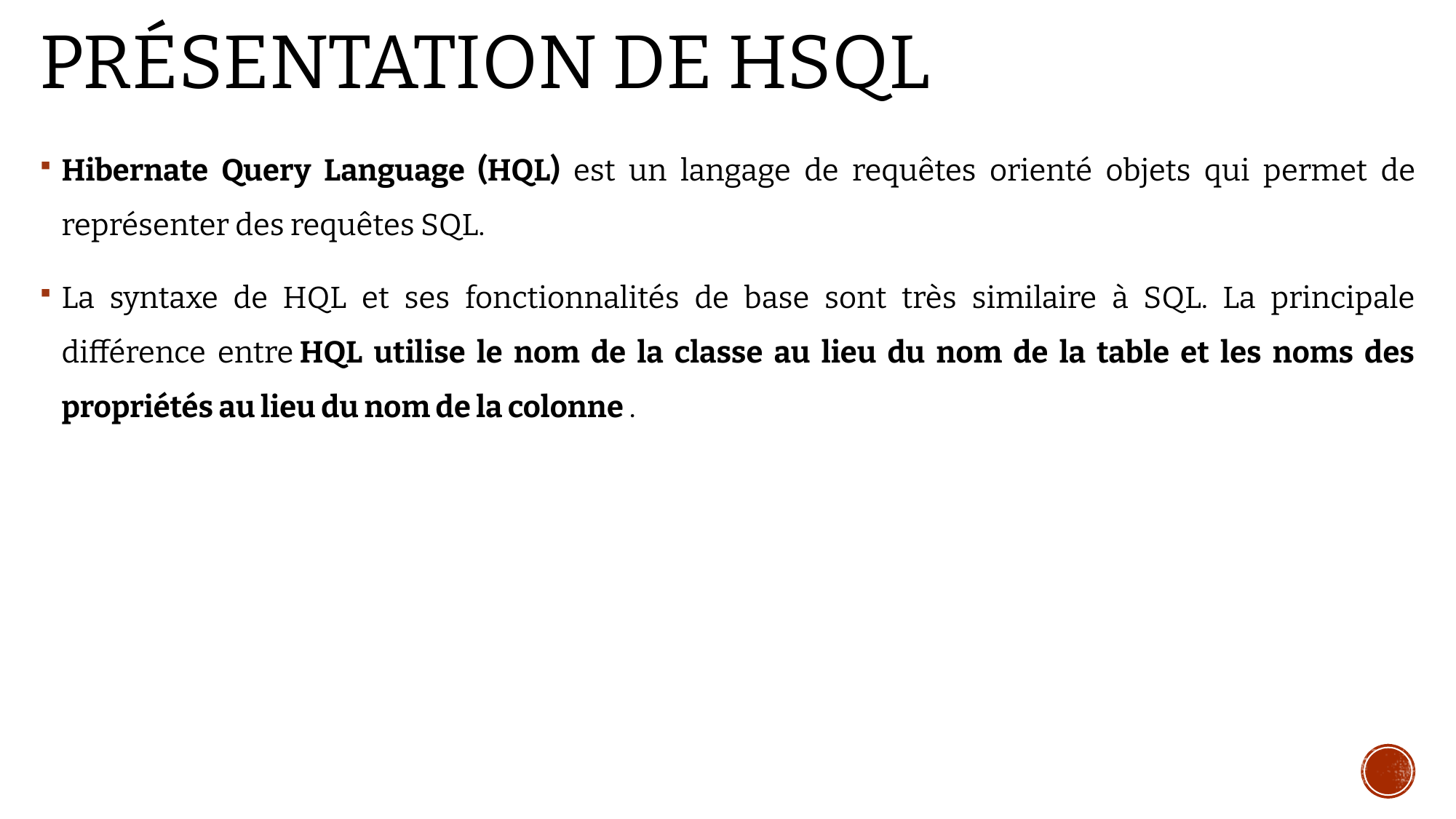

# Présentation de HSQL
Hibernate Query Language (HQL) est un langage de requêtes orienté objets qui permet de représenter des requêtes SQL.
La syntaxe de HQL et ses fonctionnalités de base sont très similaire à SQL. La principale différence entre HQL utilise le nom de la classe au lieu du nom de la table et les noms des propriétés au lieu du nom de la colonne .